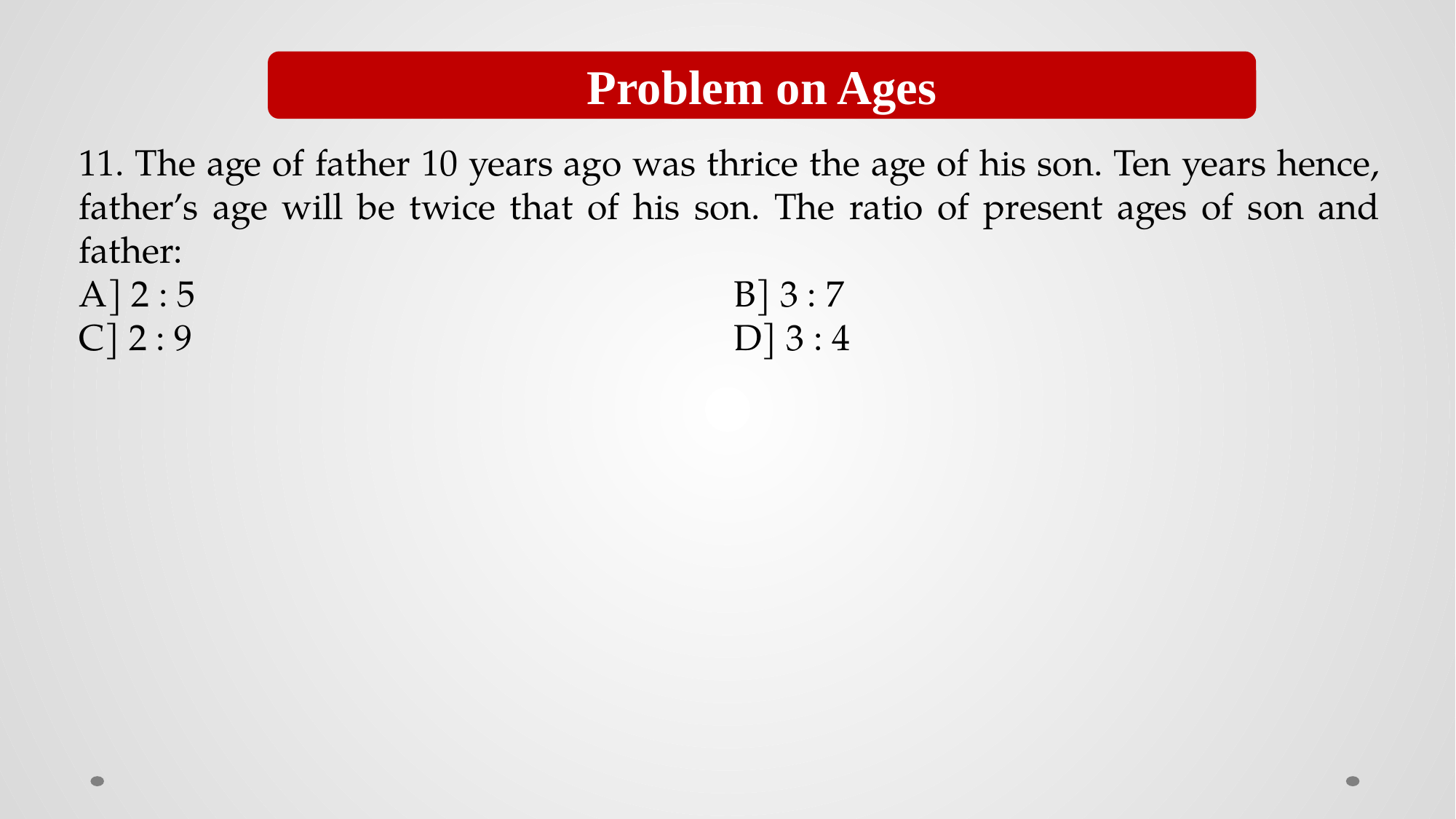

Problem on Ages
11. The age of father 10 years ago was thrice the age of his son. Ten years hence, father’s age will be twice that of his son. The ratio of present ages of son and father:
A] 2 : 5					B] 3 : 7
C] 2 : 9					D] 3 : 4